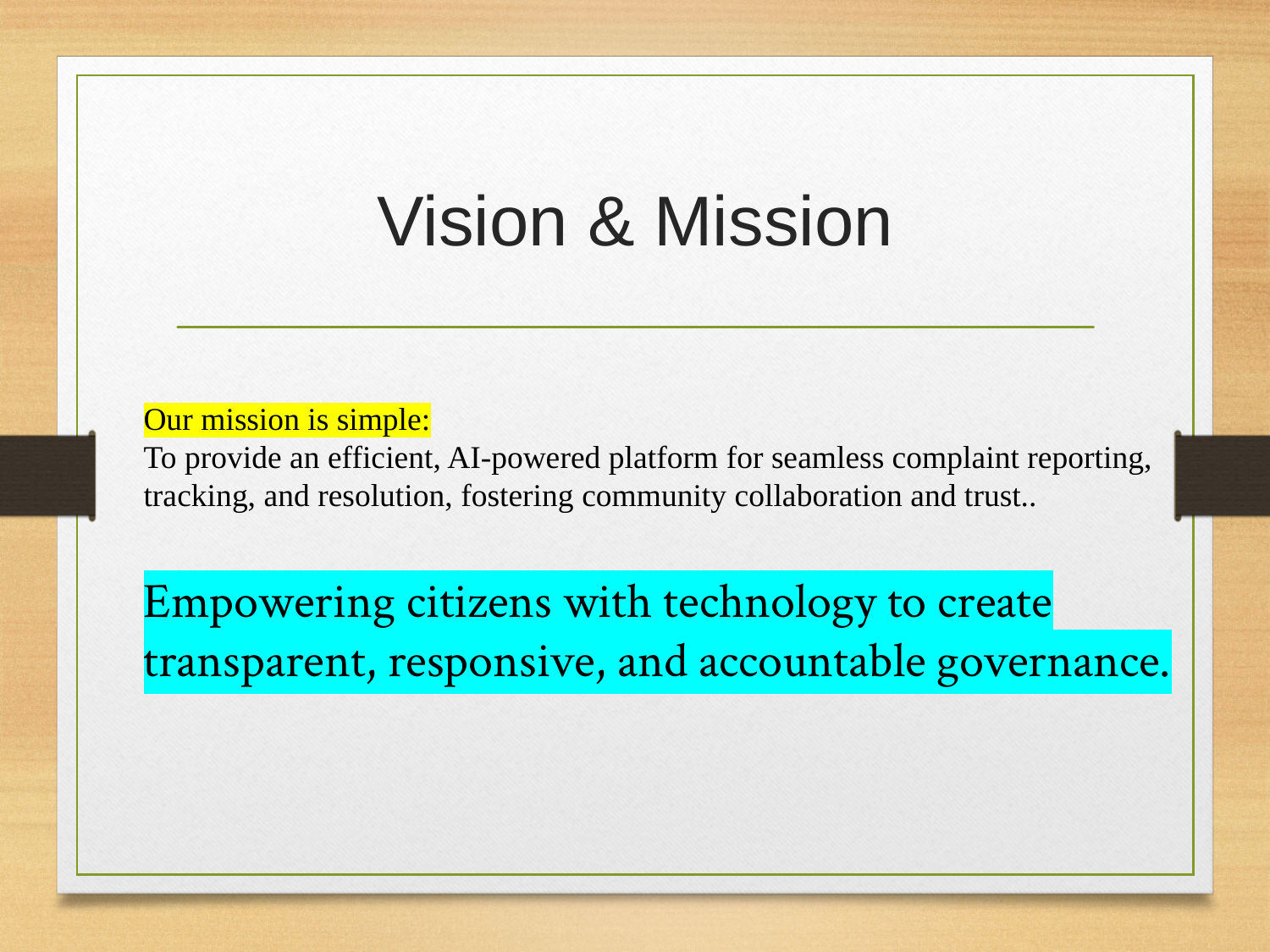

# Vision & Mission
Our mission is simple:
To provide an efficient, AI-powered platform for seamless complaint reporting, tracking, and resolution, fostering community collaboration and trust..
Empowering citizens with technology to create transparent, responsive, and accountable governance.